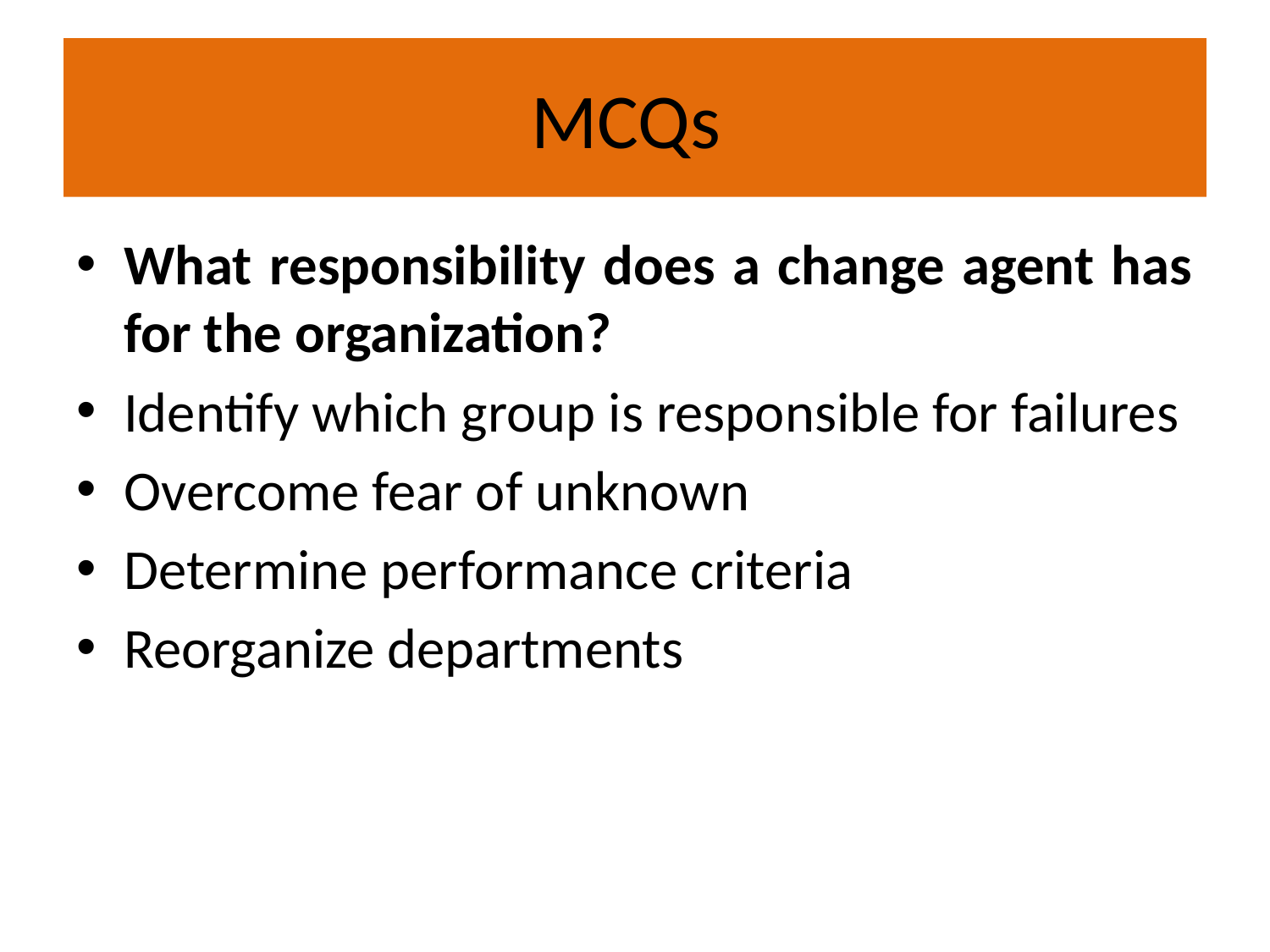

# MCQs
What responsibility does a change agent has for the organization?
Identify which group is responsible for failures
Overcome fear of unknown
Determine performance criteria
Reorganize departments